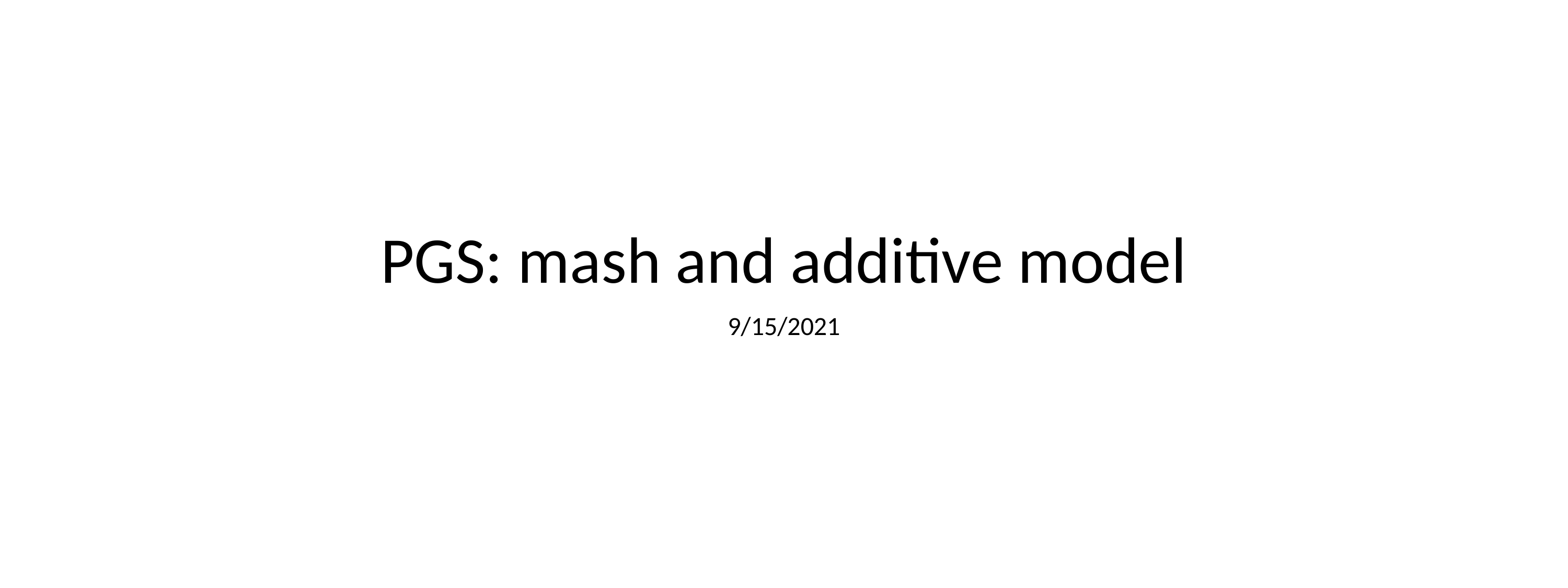

# PGS: mash and additive model
9/15/2021